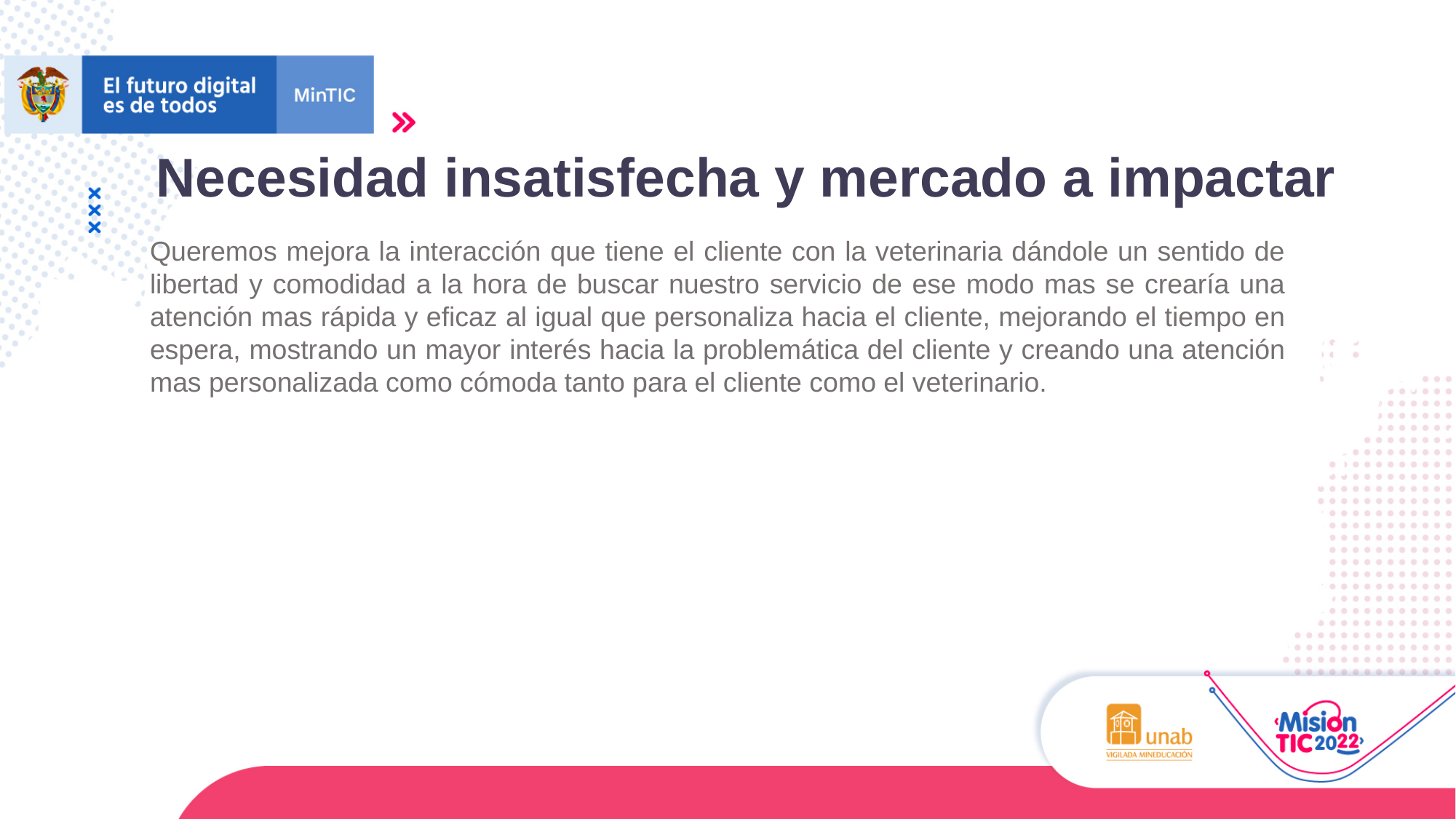

Necesidad insatisfecha y mercado a impactar
Queremos mejora la interacción que tiene el cliente con la veterinaria dándole un sentido de libertad y comodidad a la hora de buscar nuestro servicio de ese modo mas se crearía una atención mas rápida y eficaz al igual que personaliza hacia el cliente, mejorando el tiempo en espera, mostrando un mayor interés hacia la problemática del cliente y creando una atención mas personalizada como cómoda tanto para el cliente como el veterinario.